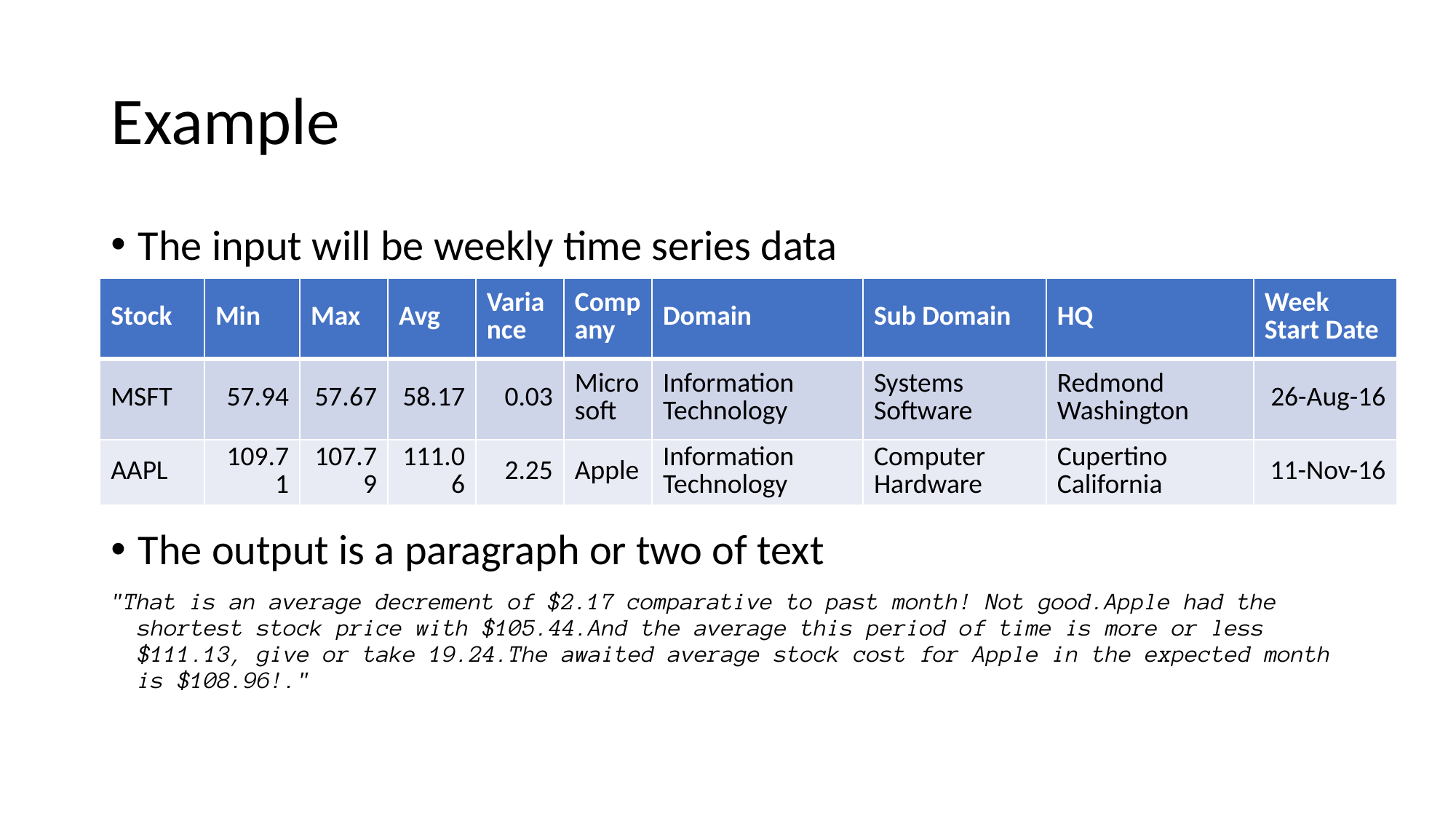

# Example
The input will be weekly time series data

The output is a paragraph or two of text
"That is an average decrement of $2.17 comparative to past month! Not good.Apple had the shortest stock price with $105.44.And the average this period of time is more or less $111.13, give or take 19.24.The awaited average stock cost for Apple in the expected month is $108.96!."

| Stock | Min | Max | Avg | Variance | Company | Domain | Sub Domain | HQ | Week Start Date |
| --- | --- | --- | --- | --- | --- | --- | --- | --- | --- |
| MSFT | 57.94 | 57.67 | 58.17 | 0.03 | Microsoft | Information Technology | Systems Software | Redmond Washington | 26-Aug-16 |
| AAPL | 109.71 | 107.79 | 111.06 | 2.25 | Apple | Information Technology | Computer Hardware | Cupertino California | 11-Nov-16 |